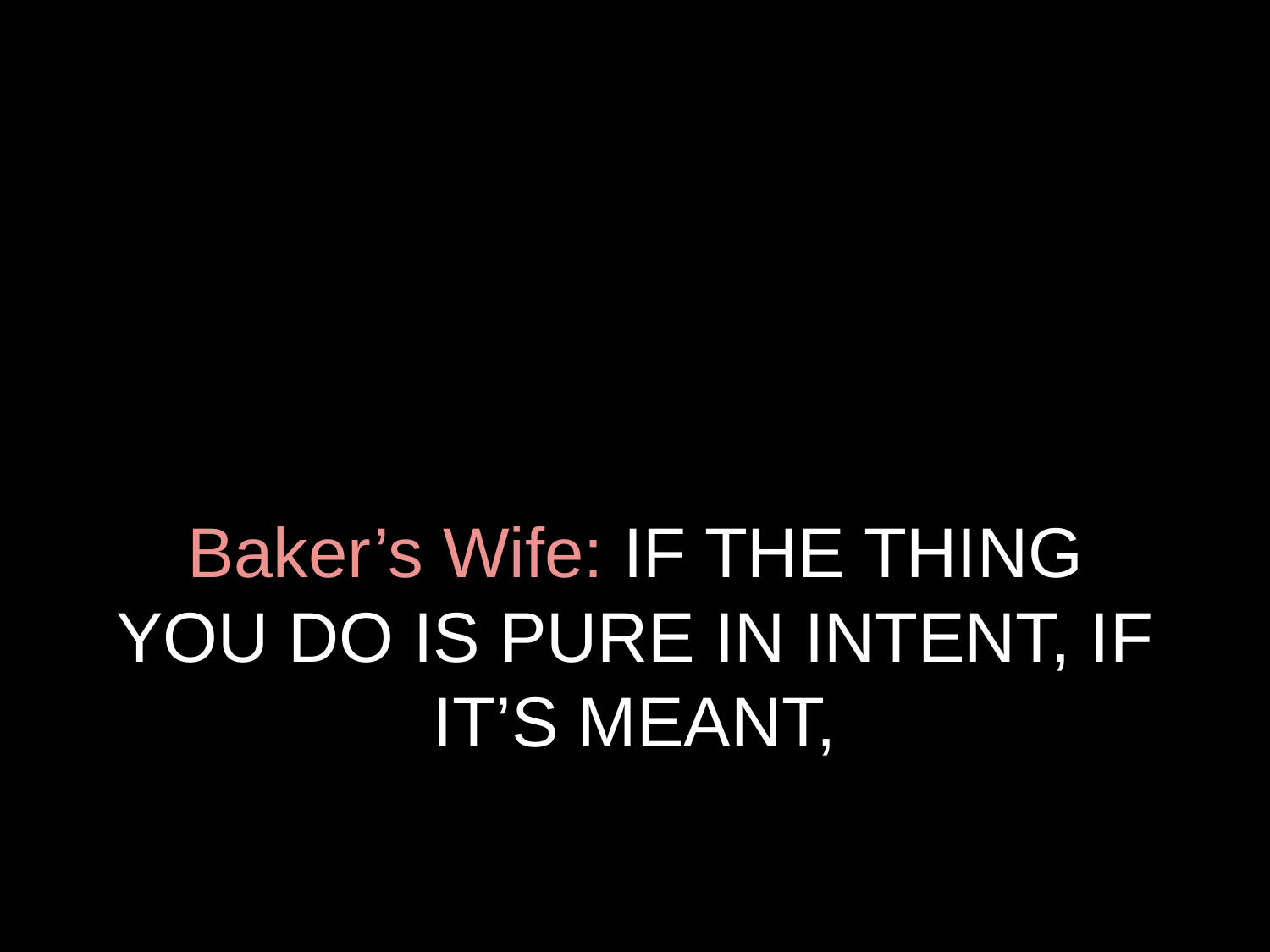

# Baker’s Wife: IF THE THING YOU DO IS PURE IN INTENT, IF IT’S MEANT,